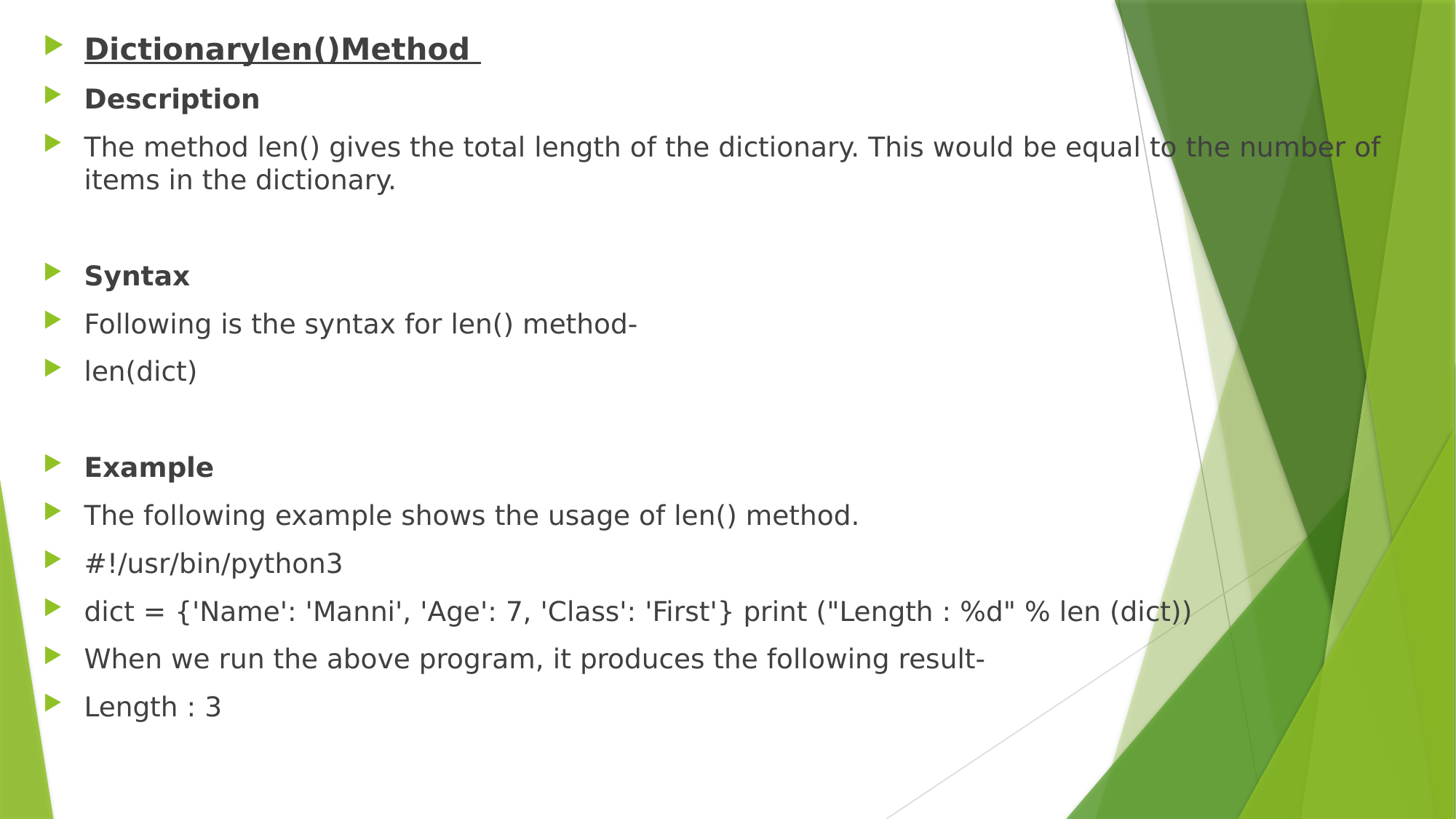

Dictionarylen()Method
Description
The method len() gives the total length of the dictionary. This would be equal to the number of items in the dictionary.

Syntax
Following is the syntax for len() method-
len(dict)

Example
The following example shows the usage of len() method.
#!/usr/bin/python3
dict = {'Name': 'Manni', 'Age': 7, 'Class': 'First'} print ("Length : %d" % len (dict))
When we run the above program, it produces the following result-
Length : 3